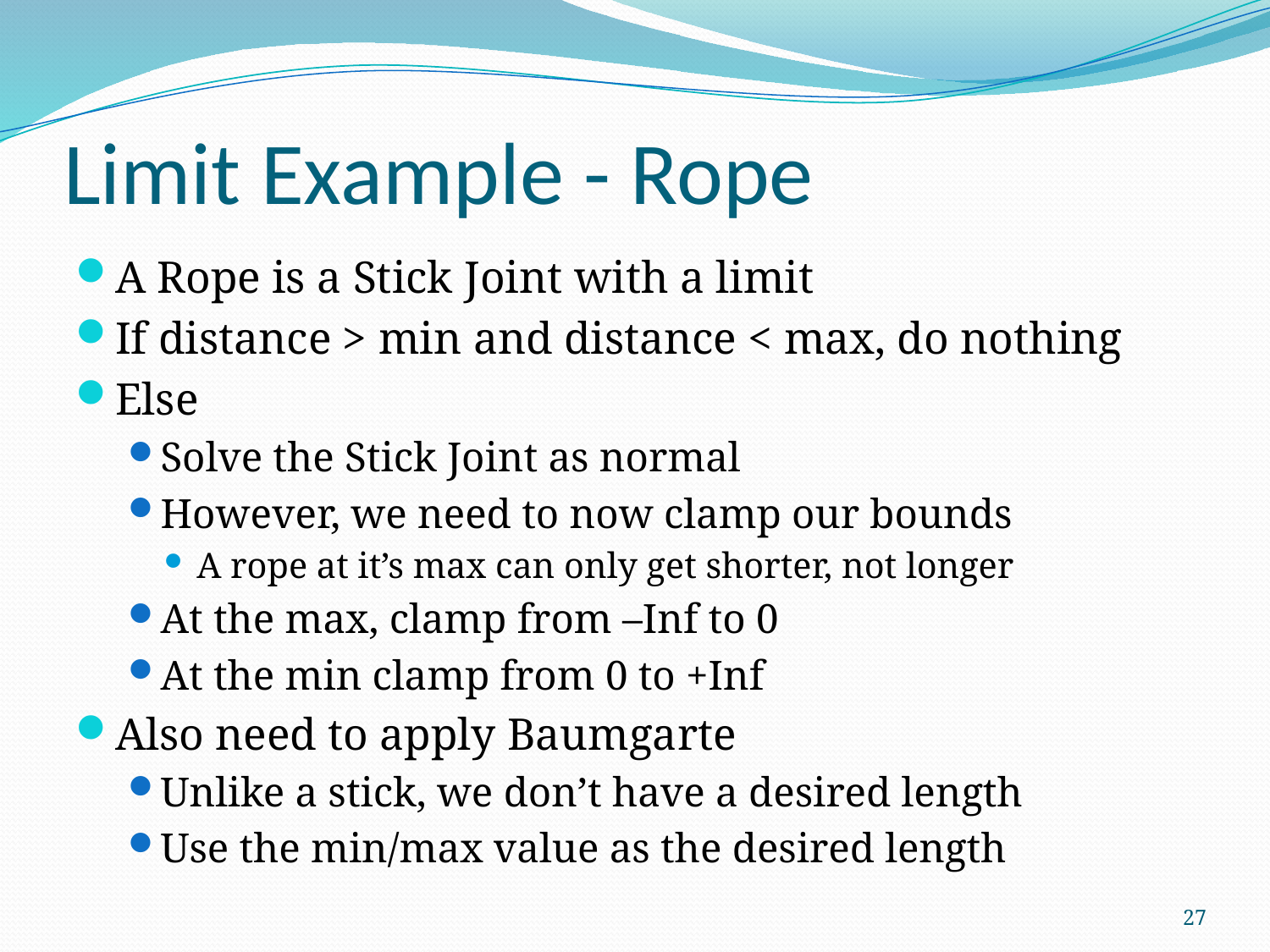

# Limit Example - Rope
A Rope is a Stick Joint with a limit
If distance > min and distance < max, do nothing
Else
Solve the Stick Joint as normal
However, we need to now clamp our bounds
A rope at it’s max can only get shorter, not longer
At the max, clamp from –Inf to 0
At the min clamp from 0 to +Inf
Also need to apply Baumgarte
Unlike a stick, we don’t have a desired length
Use the min/max value as the desired length
27